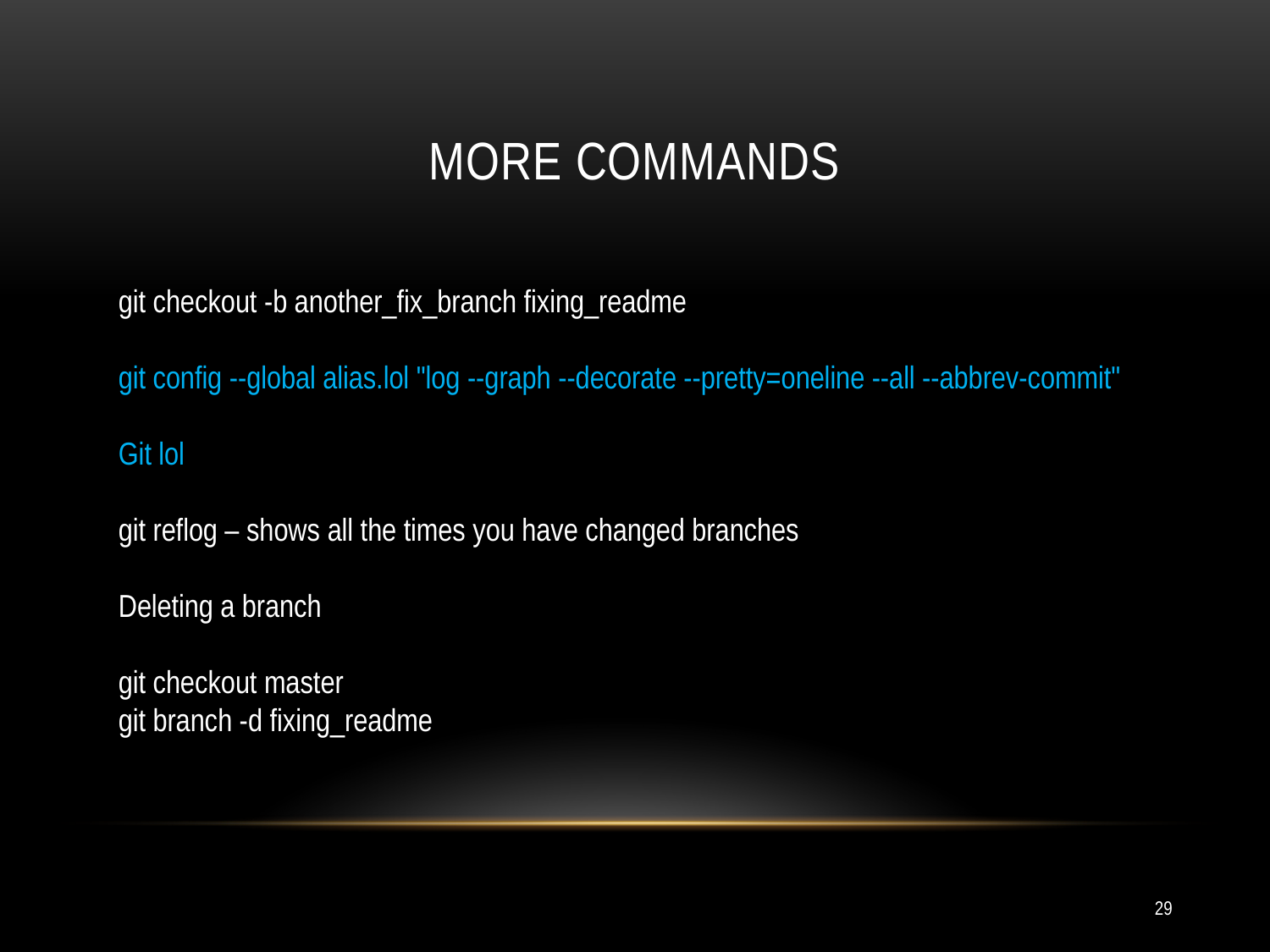

# More commands
git checkout -b another_fix_branch fixing_readme

git config --global alias.lol "log --graph --decorate --pretty=oneline --all --abbrev-commit"

Git lol

git reflog – shows all the times you have changed branches

Deleting a branch

git checkout master
git branch -d fixing_readme
29